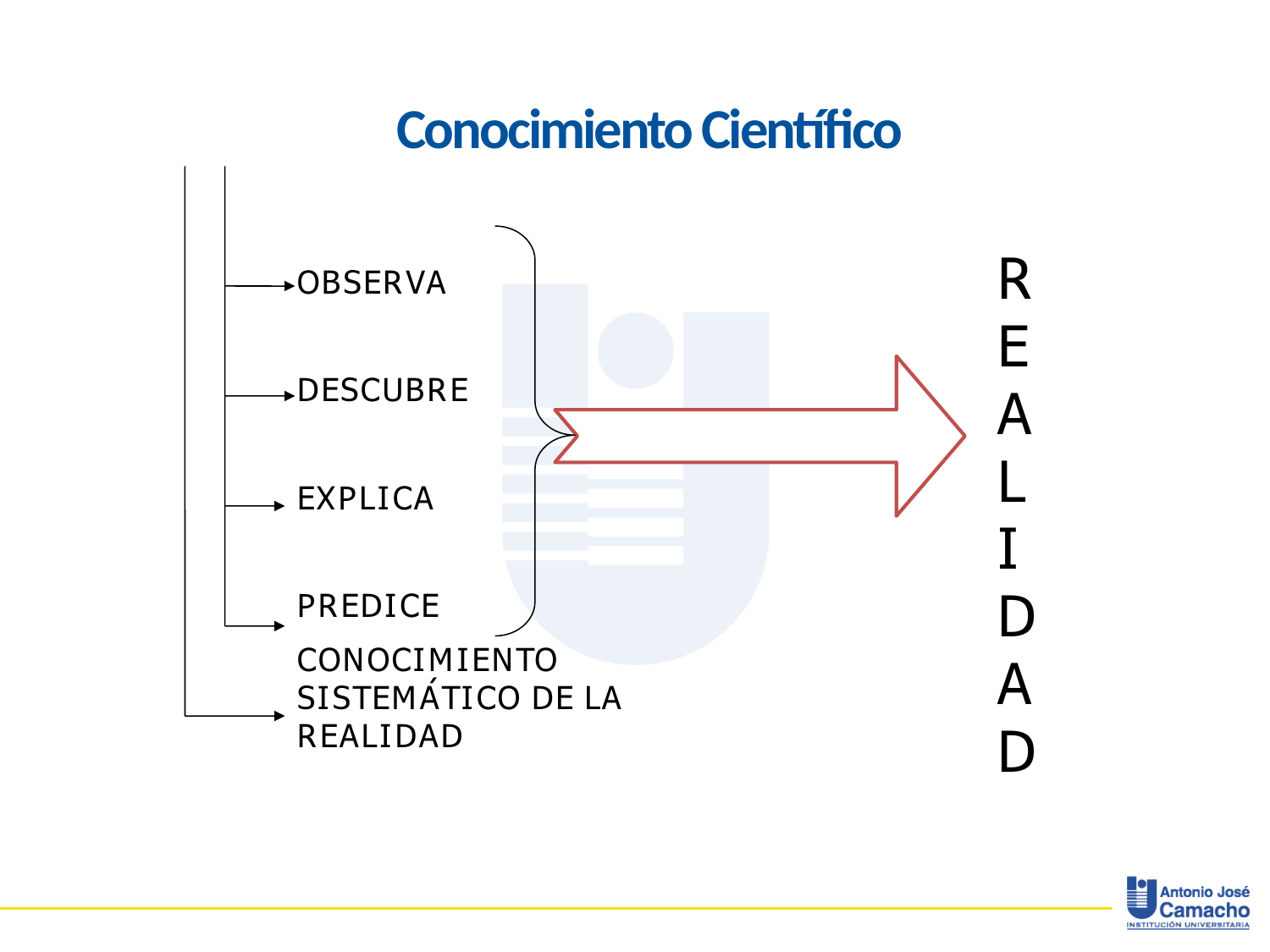

# Conocimiento Científico

REALIDAD
OBSERVA

DESCUBRE

EXPLICA

PREDICE
CONOCIMIENTO SISTEMÁTICO DE LA REALIDAD